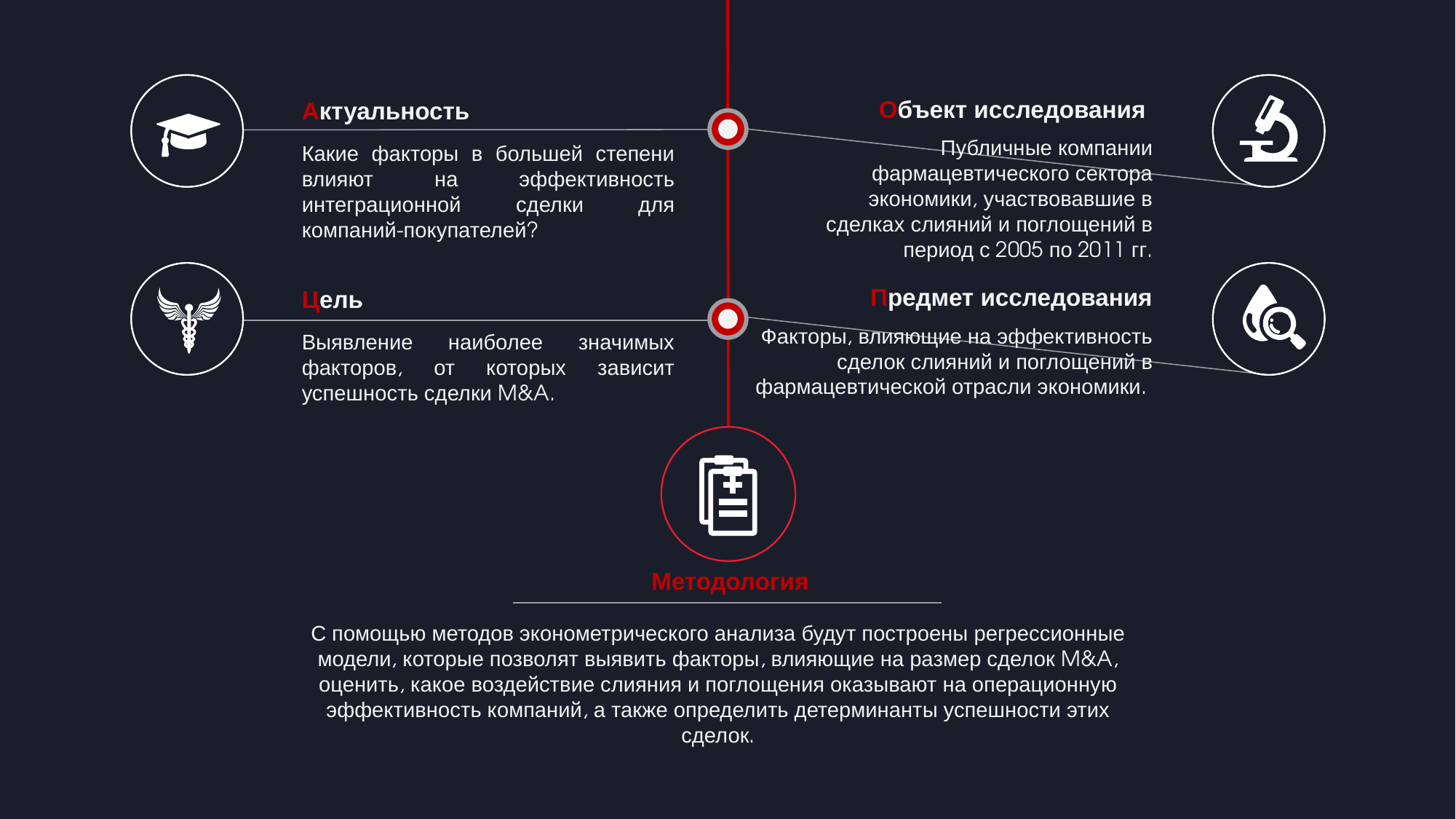

Объект исследования
Актуальность
Какие факторы в большей степени влияют на эффективность интеграционной сделки для компаний-покупателей?

Публичные компании фармацевтического сектора экономики, участвовавшие в сделках слияний и поглощений в период с 2005 по 2011 гг.

Предмет исследования
Цель
Выявление наиболее значимых факторов, от которых зависит успешность сделки M&A.

Факторы, влияющие на эффективность сделок слияний и поглощений в фармацевтической отрасли экономики.

Методология

С помощью методов эконометрического анализа будут построены регрессионные модели, которые позволят выявить факторы, влияющие на размер сделок M&A, оценить, какое воздействие слияния и поглощения оказывают на операционную эффективность компаний, а также определить детерминанты успешности этих сделок.
ТЕОРЕТИЧЕСКИЕ АСПЕКТЫ M&A

Актуальность
Какие факторы в большей степени влияют на эффективность интеграционной сделки для компаний-покупателей?

Объект исследования
Публичные компании фармацевтического сектора экономики, участвовавшие в сделках слияний и поглощений в период с 2005 по 2011 гг.

Цель
Выявления наиболее значимых факторов, от которых зависит успешность сделки M&A.